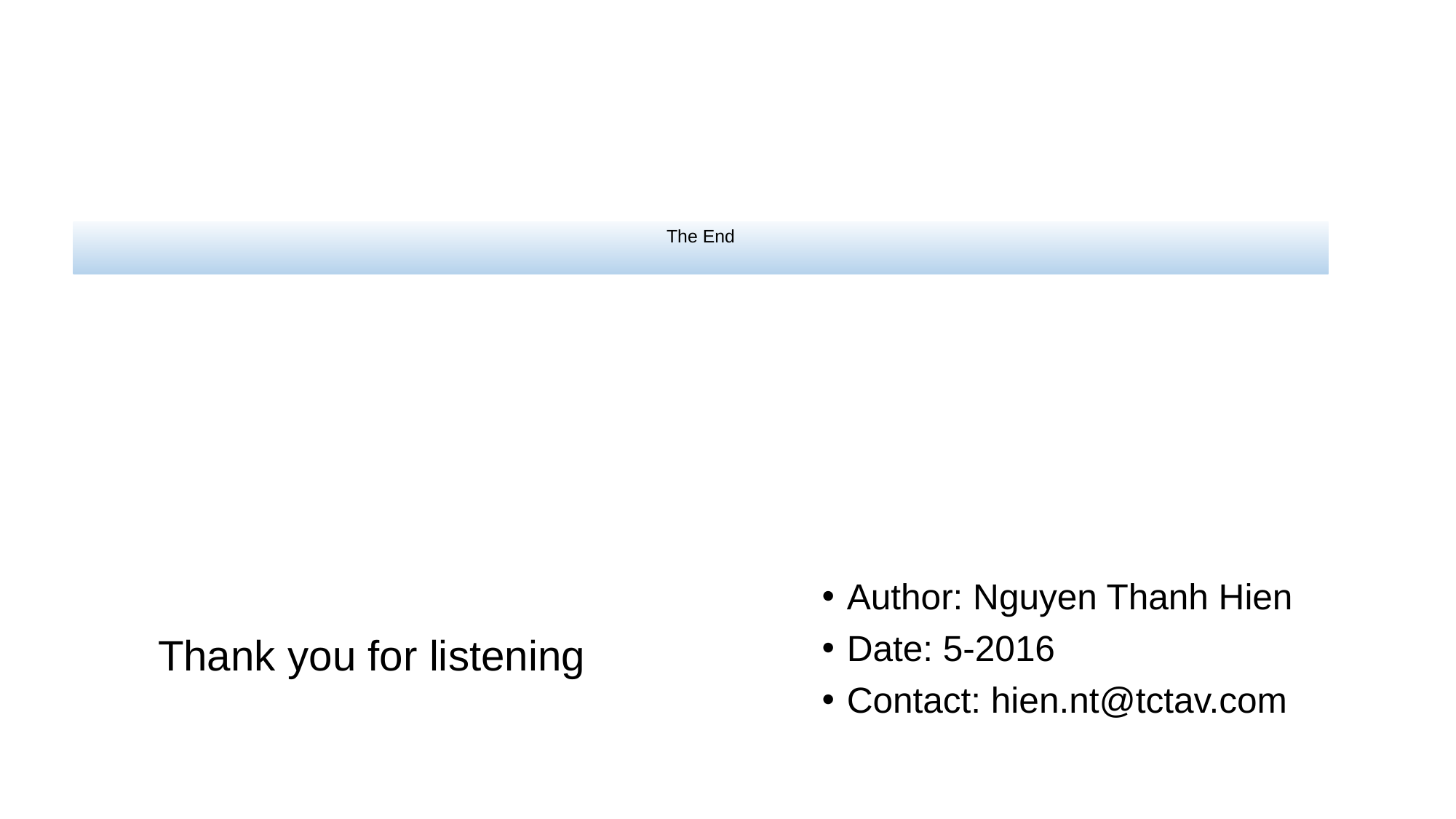

# The End
Author: Nguyen Thanh Hien
Date: 5-2016
Contact: hien.nt@tctav.com

Thank you for listening